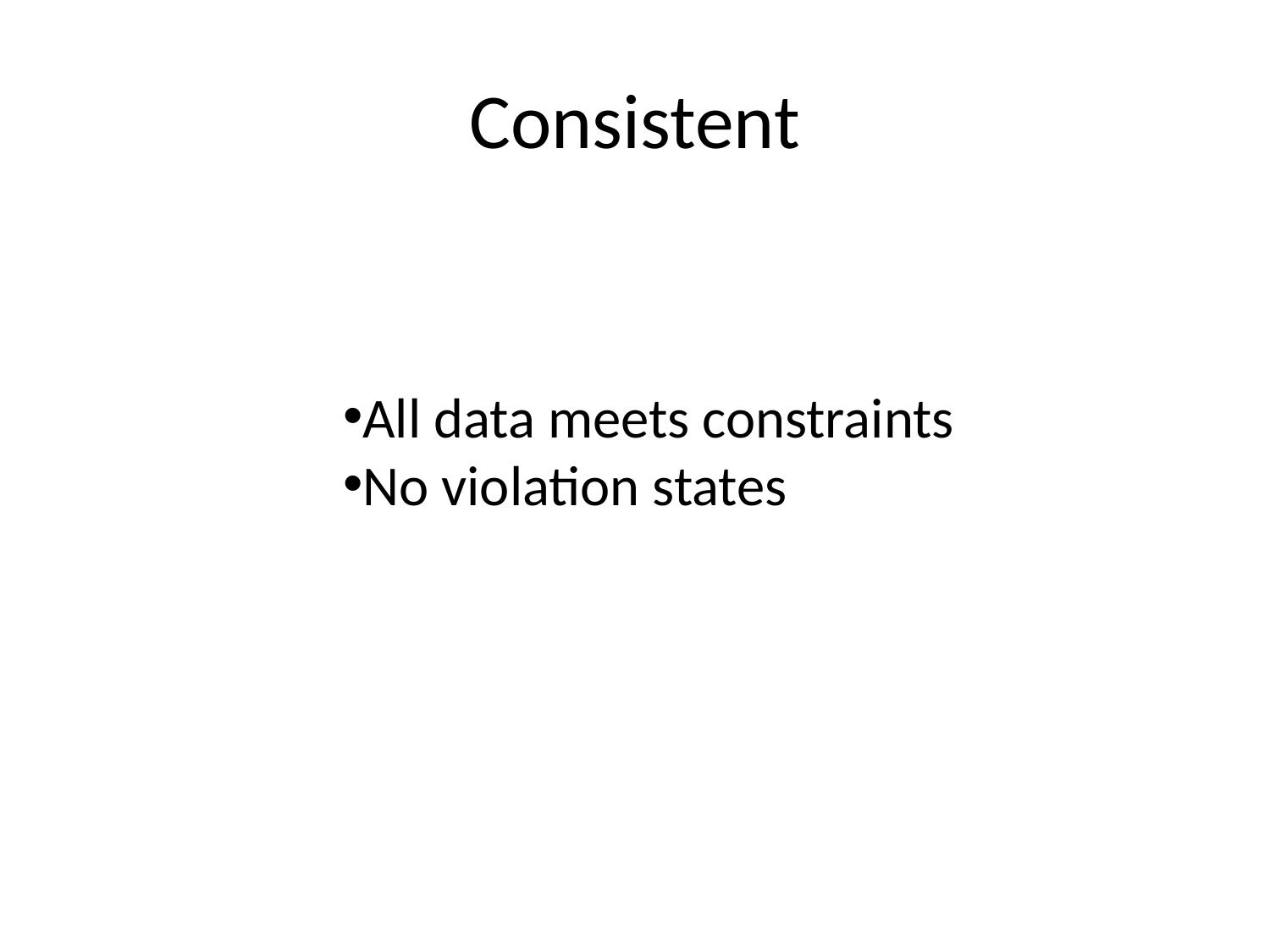

Consistent
All data meets constraints
No violation states